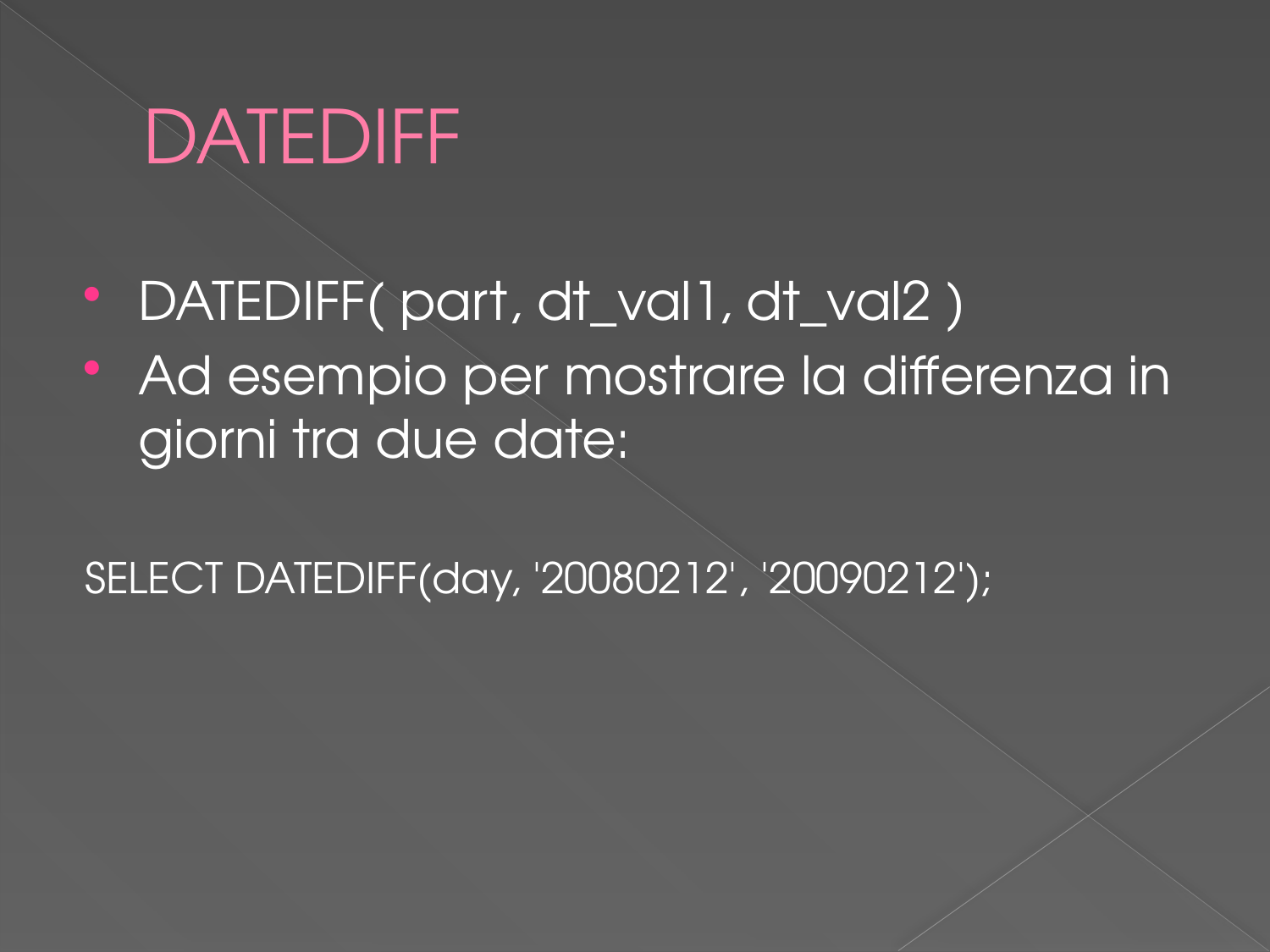

# DATEDIFF
DATEDIFF( part, dt_val1, dt_val2 )
Ad esempio per mostrare la differenza in giorni tra due date:

SELECT DATEDIFF(day, '20080212', '20090212');